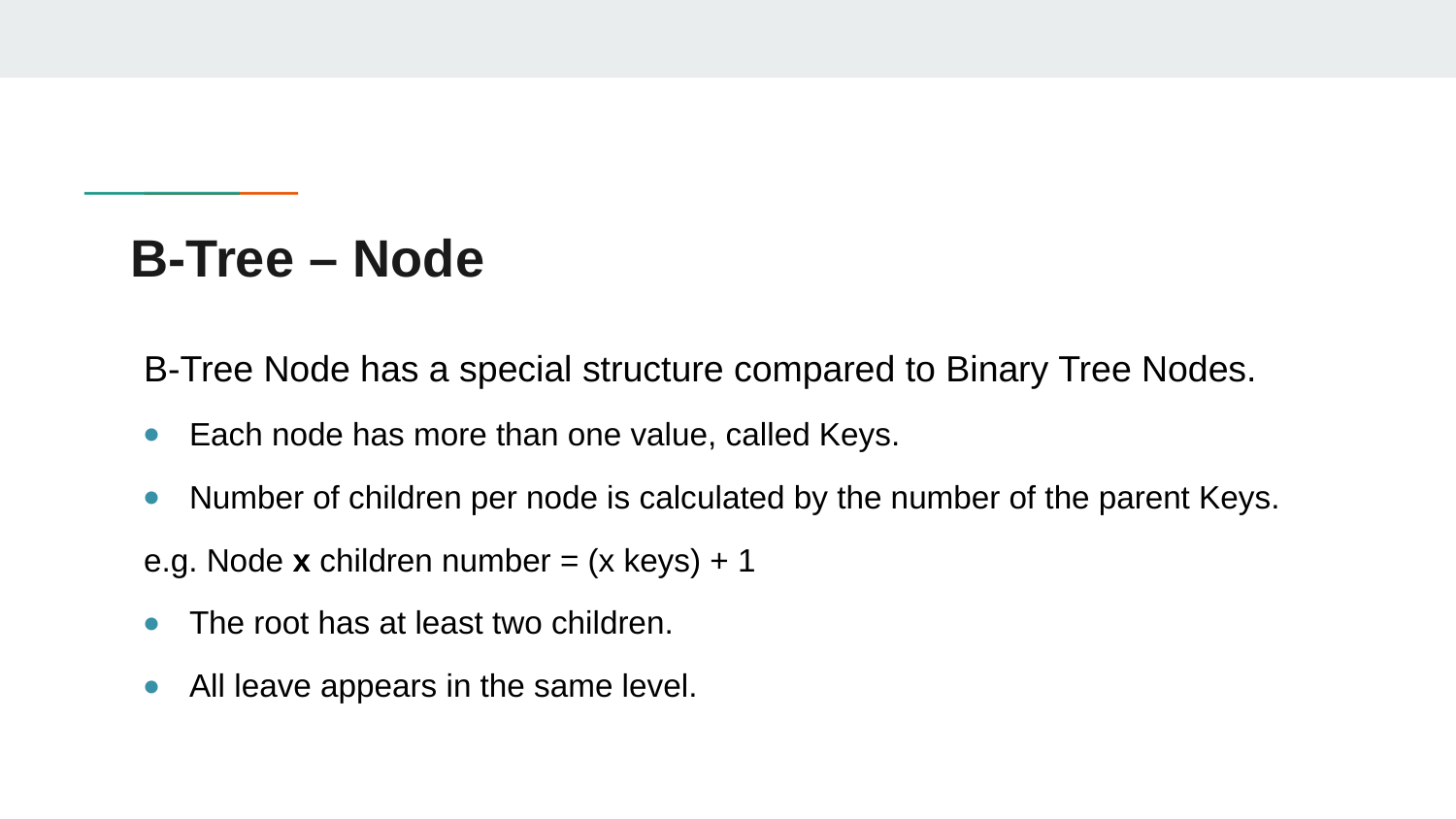

# B-Tree – Node
B-Tree Node has a special structure compared to Binary Tree Nodes.
Each node has more than one value, called Keys.
Number of children per node is calculated by the number of the parent Keys.
e.g. Node x children number = (x keys) + 1
The root has at least two children.
All leave appears in the same level.